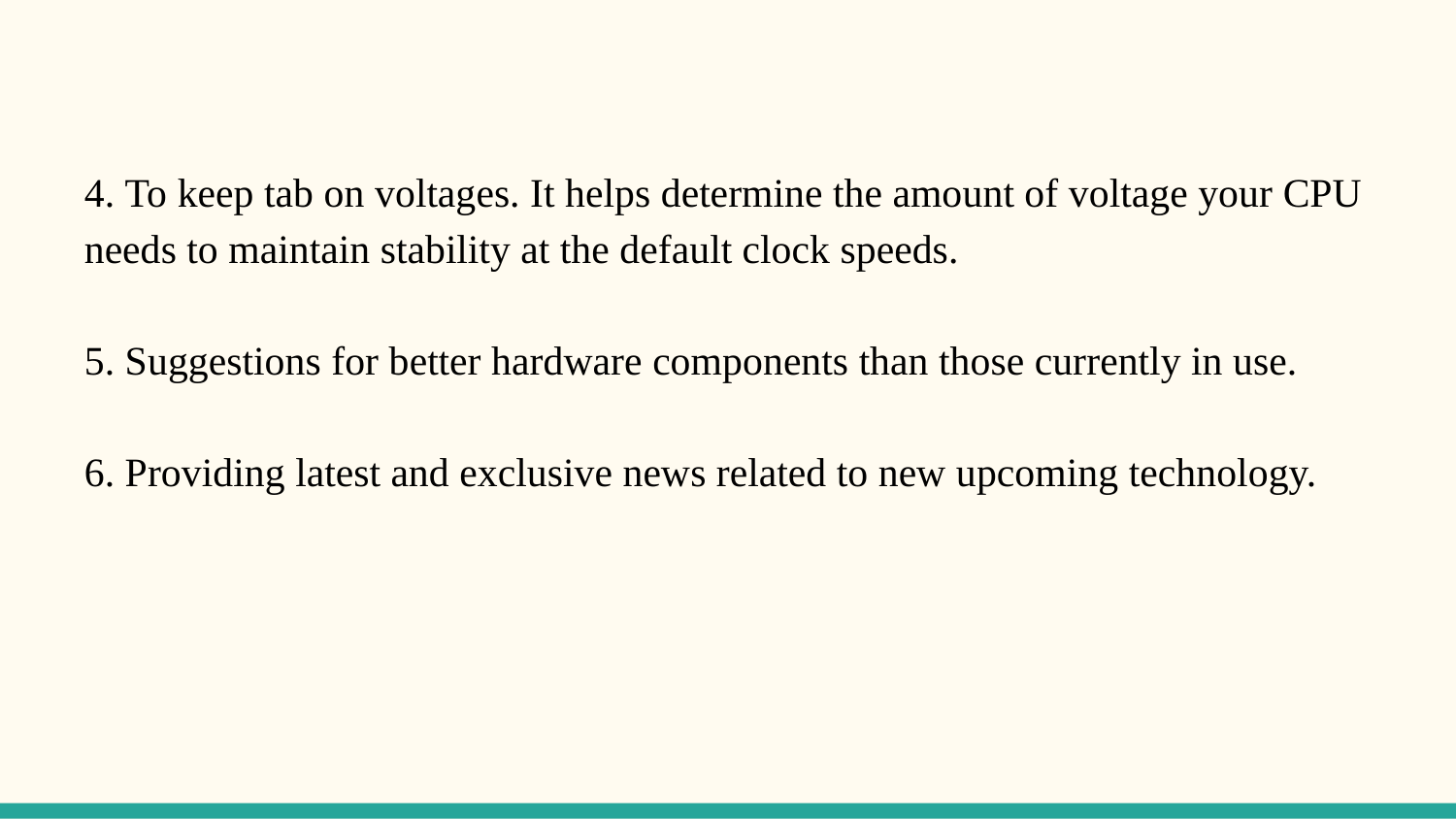

4. To keep tab on voltages. It helps determine the amount of voltage your CPU needs to maintain stability at the default clock speeds.

5. Suggestions for better hardware components than those currently in use.

6. Providing latest and exclusive news related to new upcoming technology.